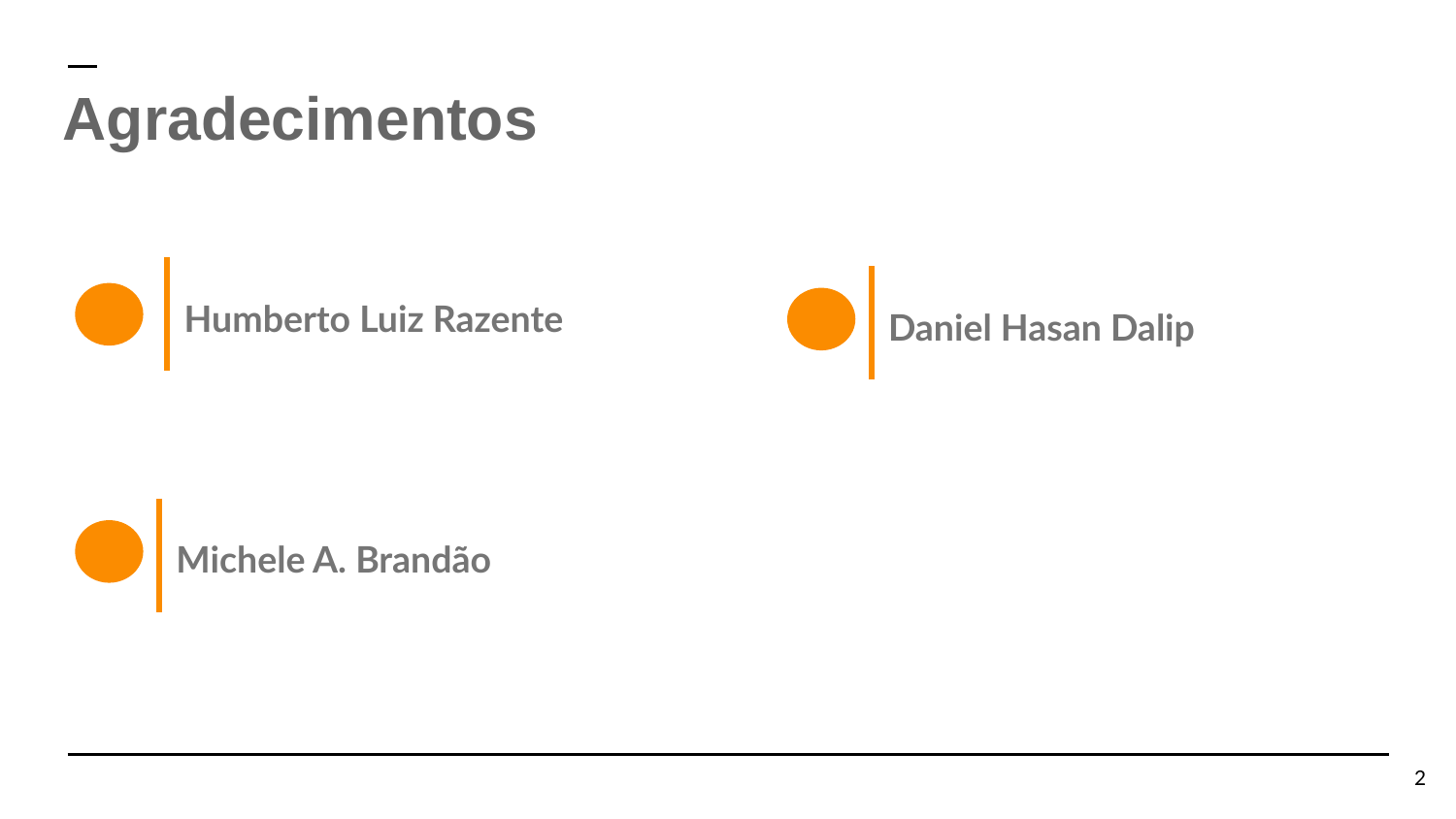

Agradecimentos
Humberto Luiz Razente
Daniel Hasan Dalip

Michele A. Brandão

2